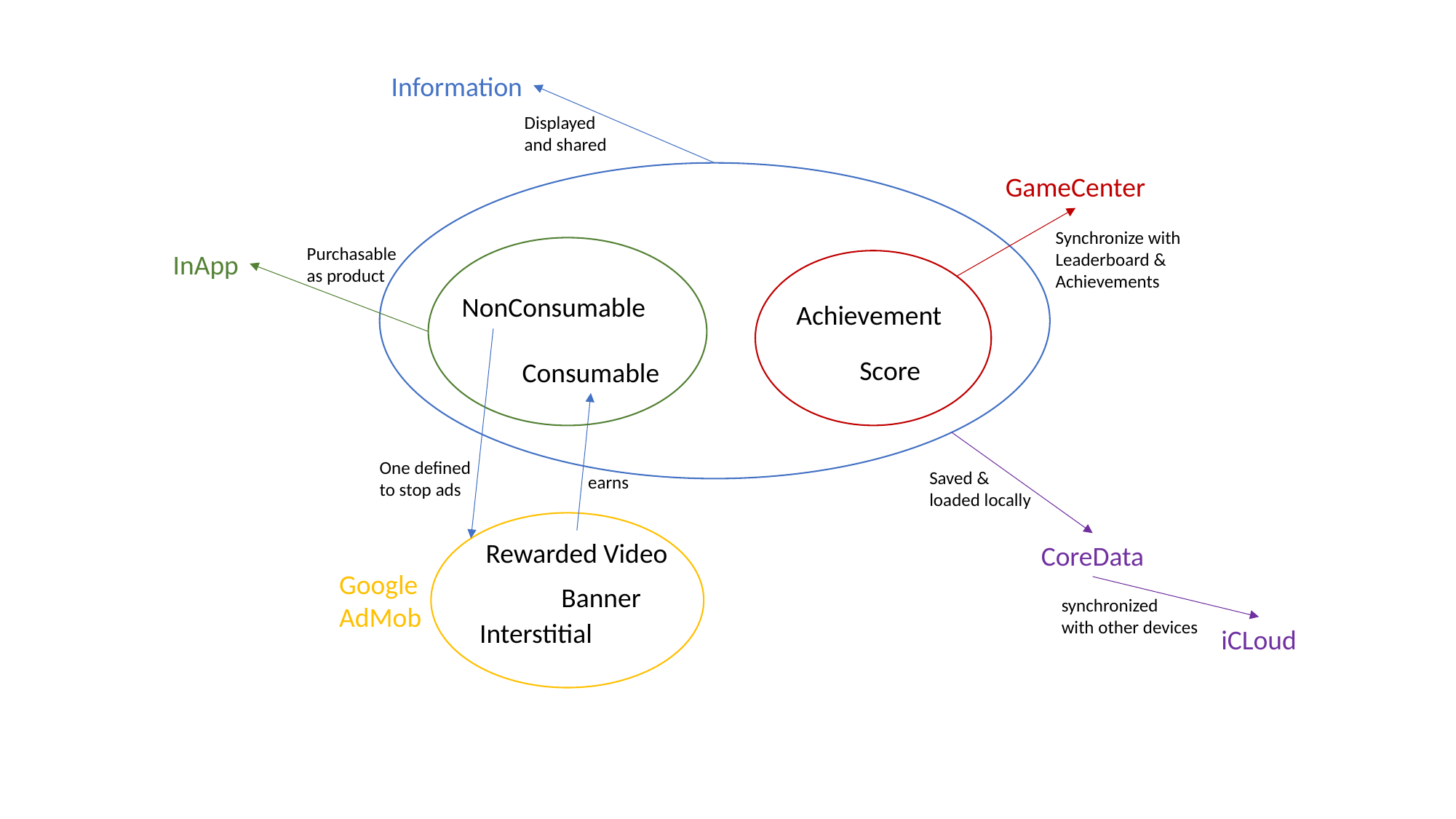

Information
Displayed
and shared

GameCenter
Synchronize with
Leaderboard &
Achievements
Purchasable
as product

InApp

NonConsumable
Achievement
Score
Consumable
One defined
to stop ads
Saved &
loaded locally
earns

Rewarded Video
CoreData
Google
AdMob
Banner
synchronized
with other devices
Interstitial
iCLoud